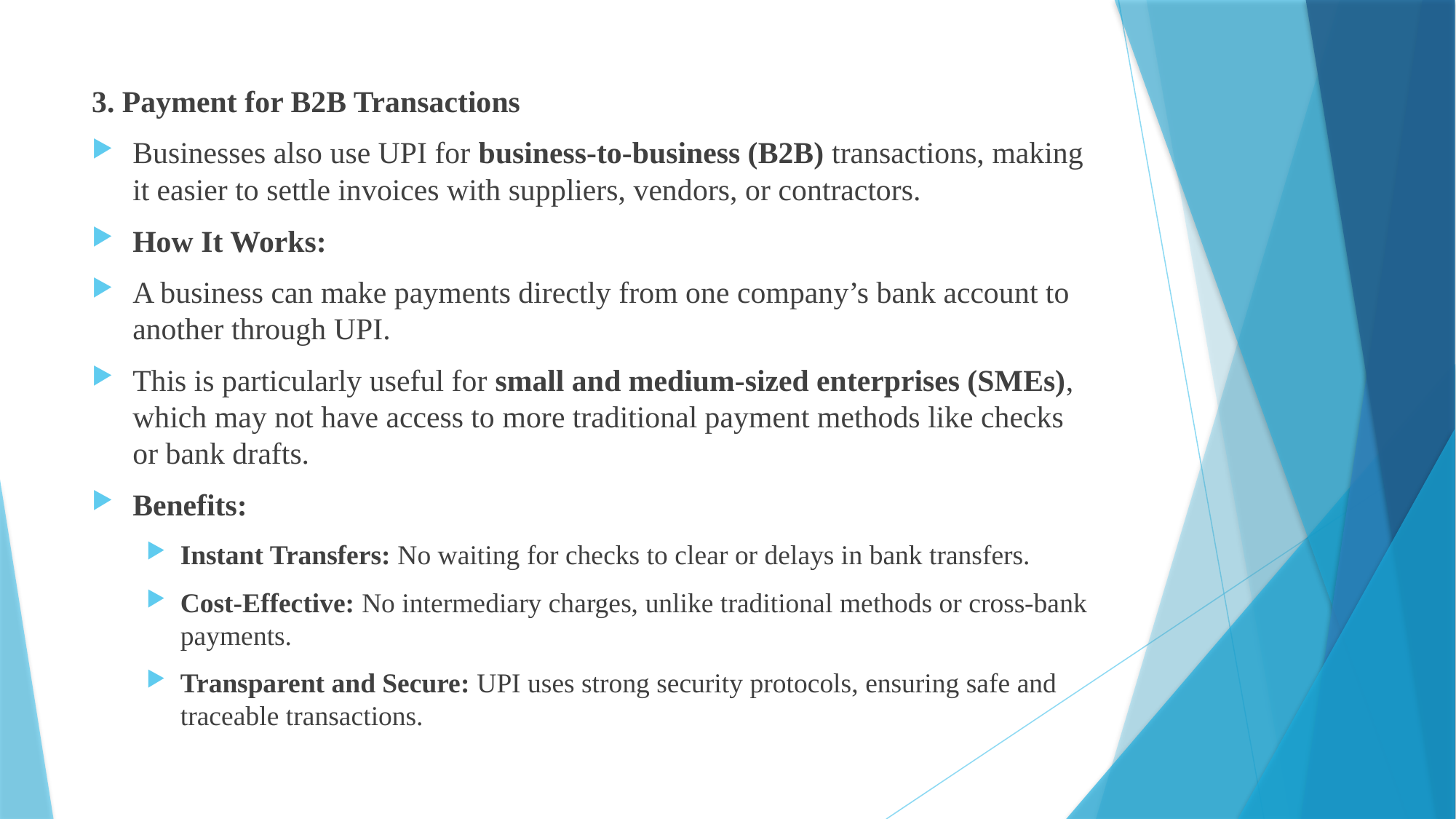

3. Payment for B2B Transactions
Businesses also use UPI for business-to-business (B2B) transactions, making it easier to settle invoices with suppliers, vendors, or contractors.
How It Works:
A business can make payments directly from one company’s bank account to another through UPI.
This is particularly useful for small and medium-sized enterprises (SMEs), which may not have access to more traditional payment methods like checks or bank drafts.
Benefits:
Instant Transfers: No waiting for checks to clear or delays in bank transfers.
Cost-Effective: No intermediary charges, unlike traditional methods or cross-bank payments.
Transparent and Secure: UPI uses strong security protocols, ensuring safe and traceable transactions.